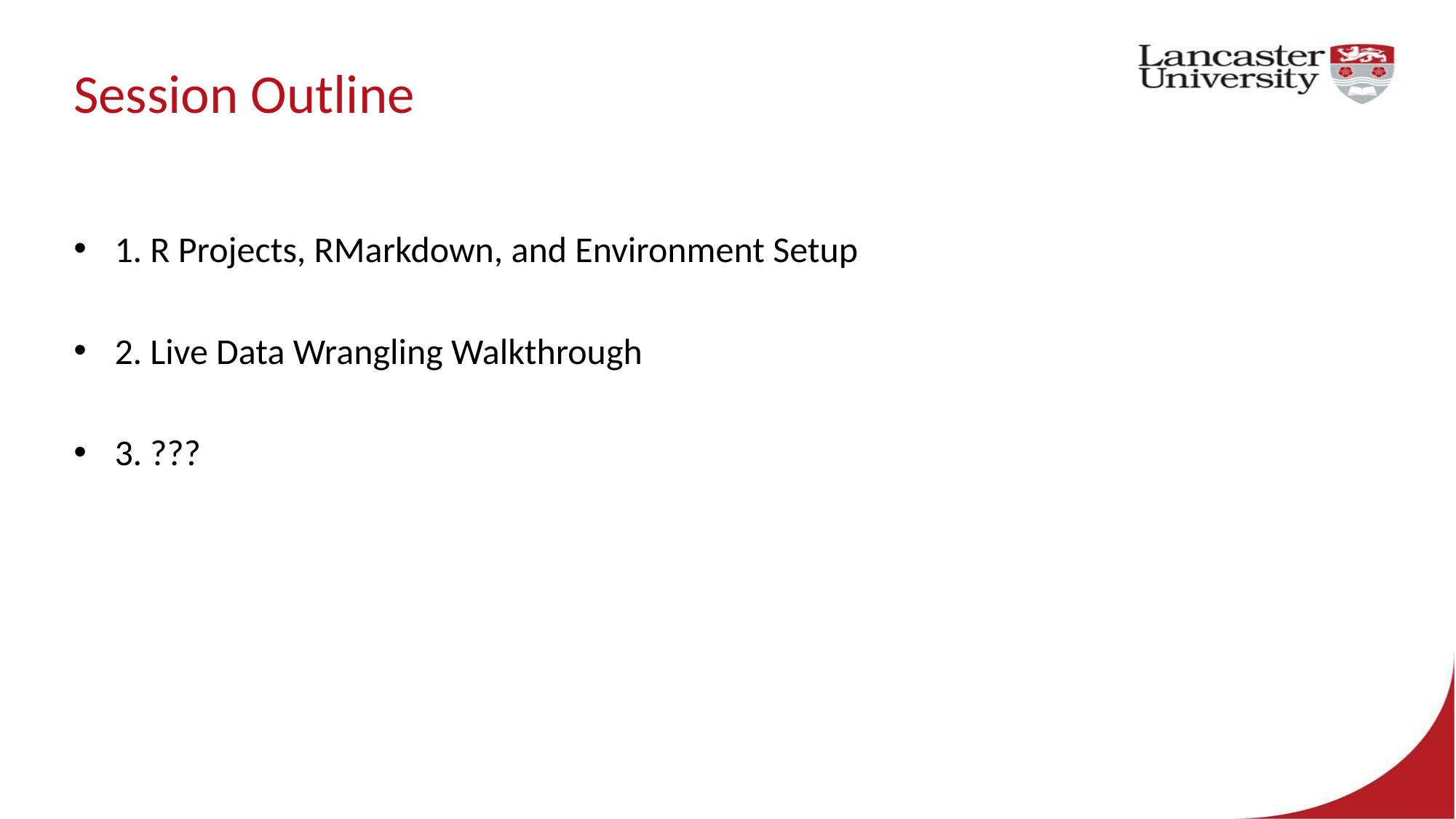

# Session Outline
1. R Projects, RMarkdown, and Environment Setup

2. Live Data Wrangling Walkthrough

3. ???